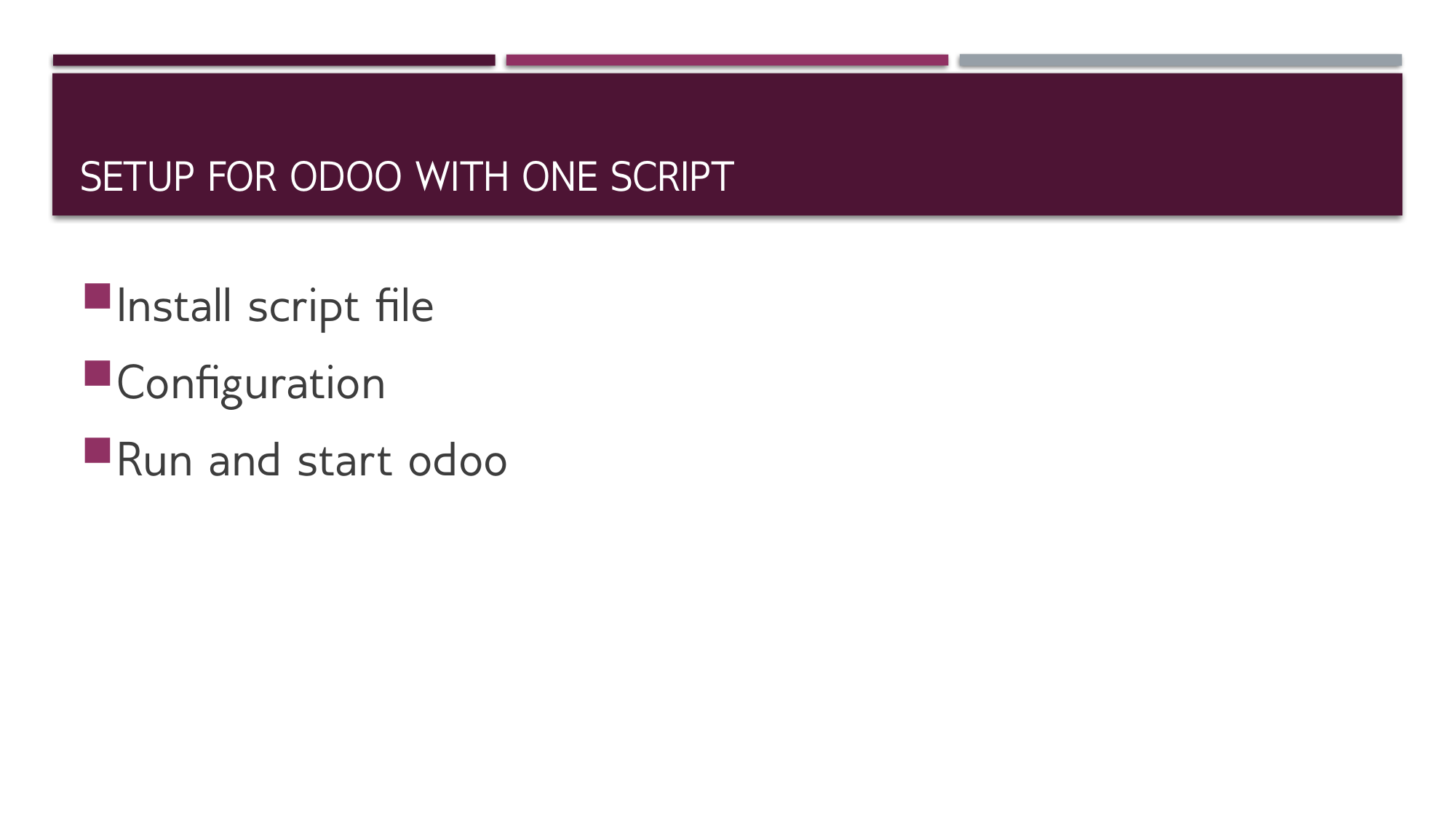

# Setup for odoo with one script
Install script file
Configuration
Run and start odoo